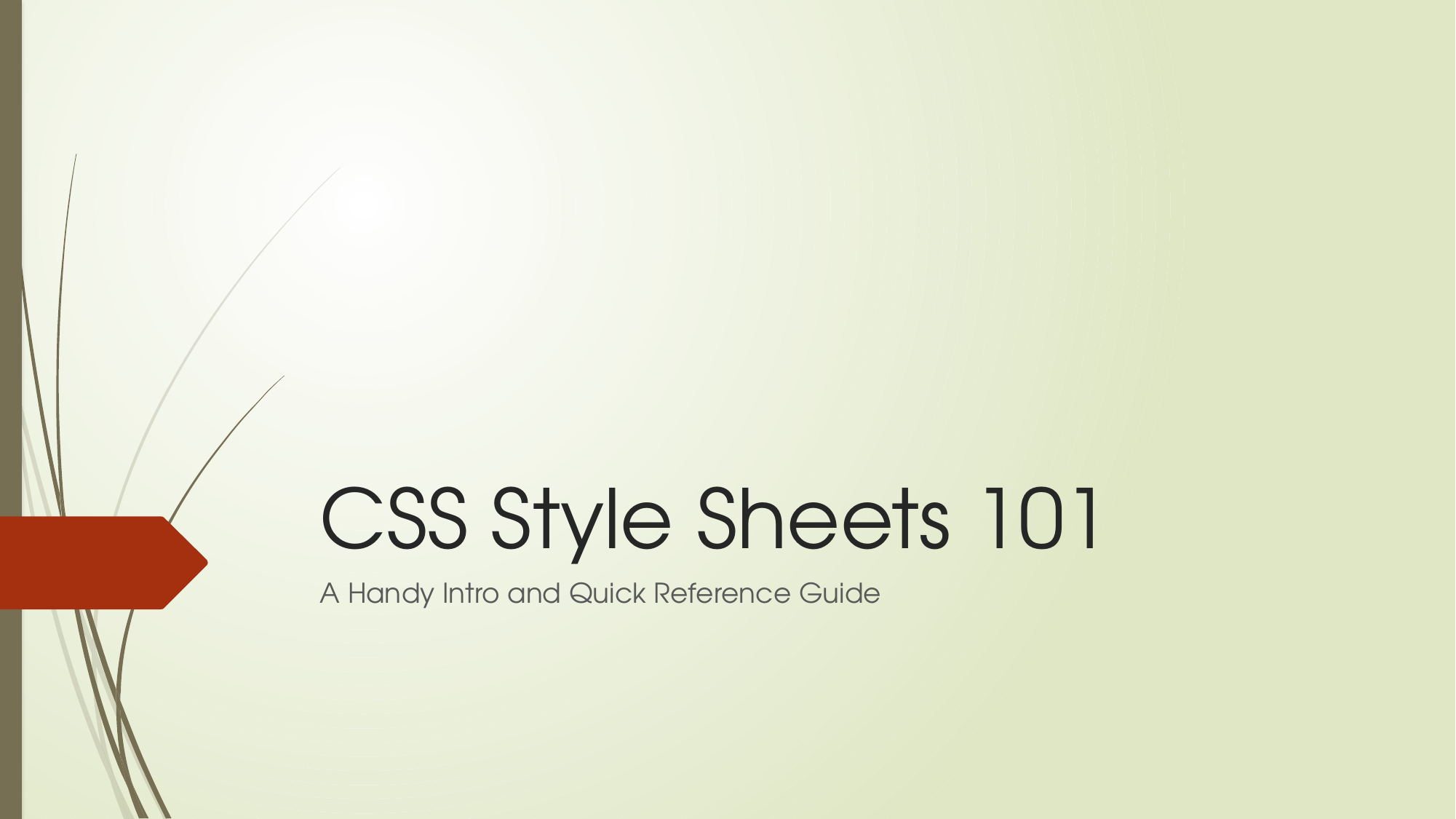

# CSS Style Sheets 101
A Handy Intro and Quick Reference Guide